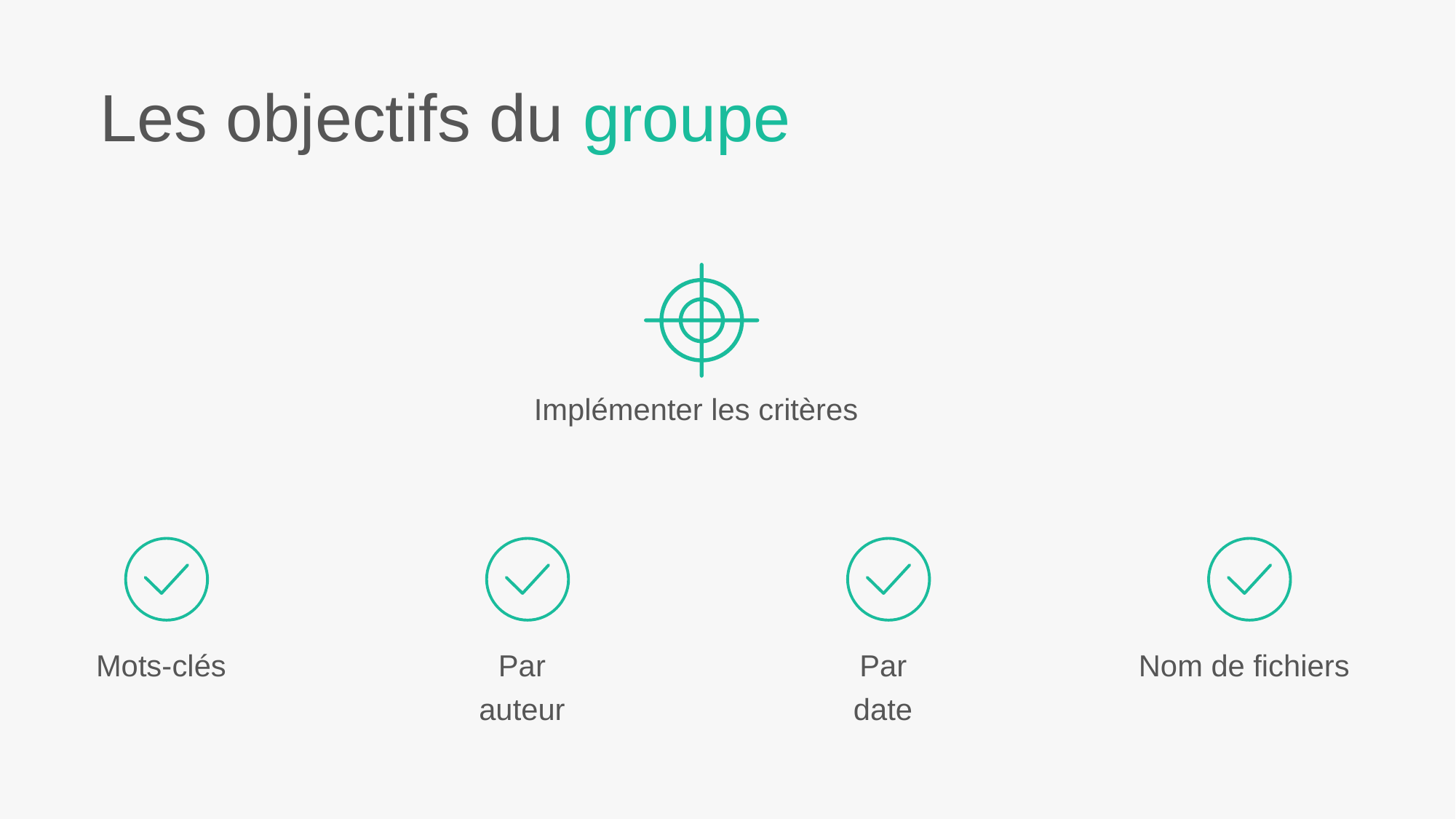

Les objectifs du groupe

Implémenter les critères

Mots-clés

Par auteur

Par date

Nom de fichiers